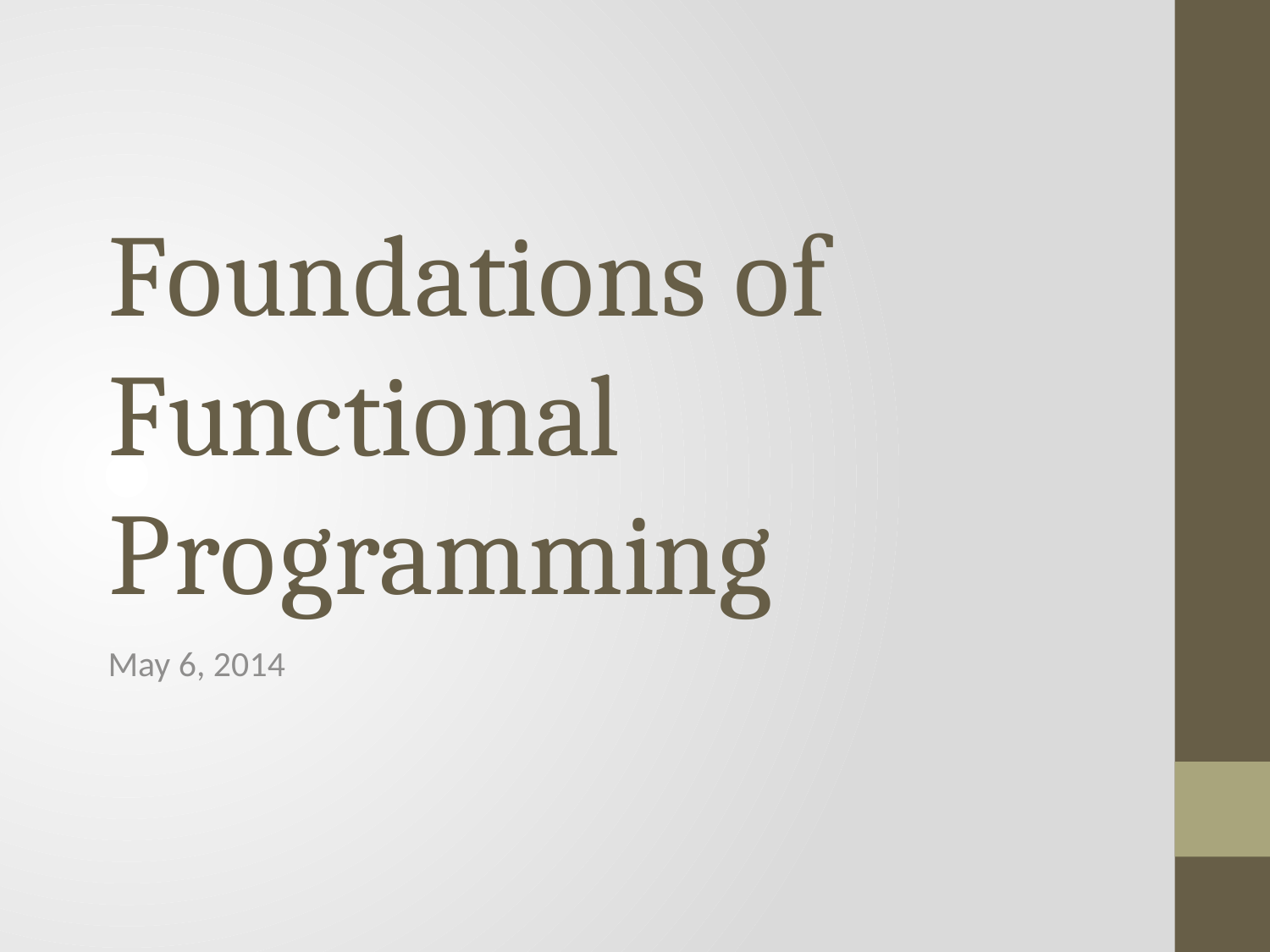

# Foundations of Functional Programming
May 6, 2014